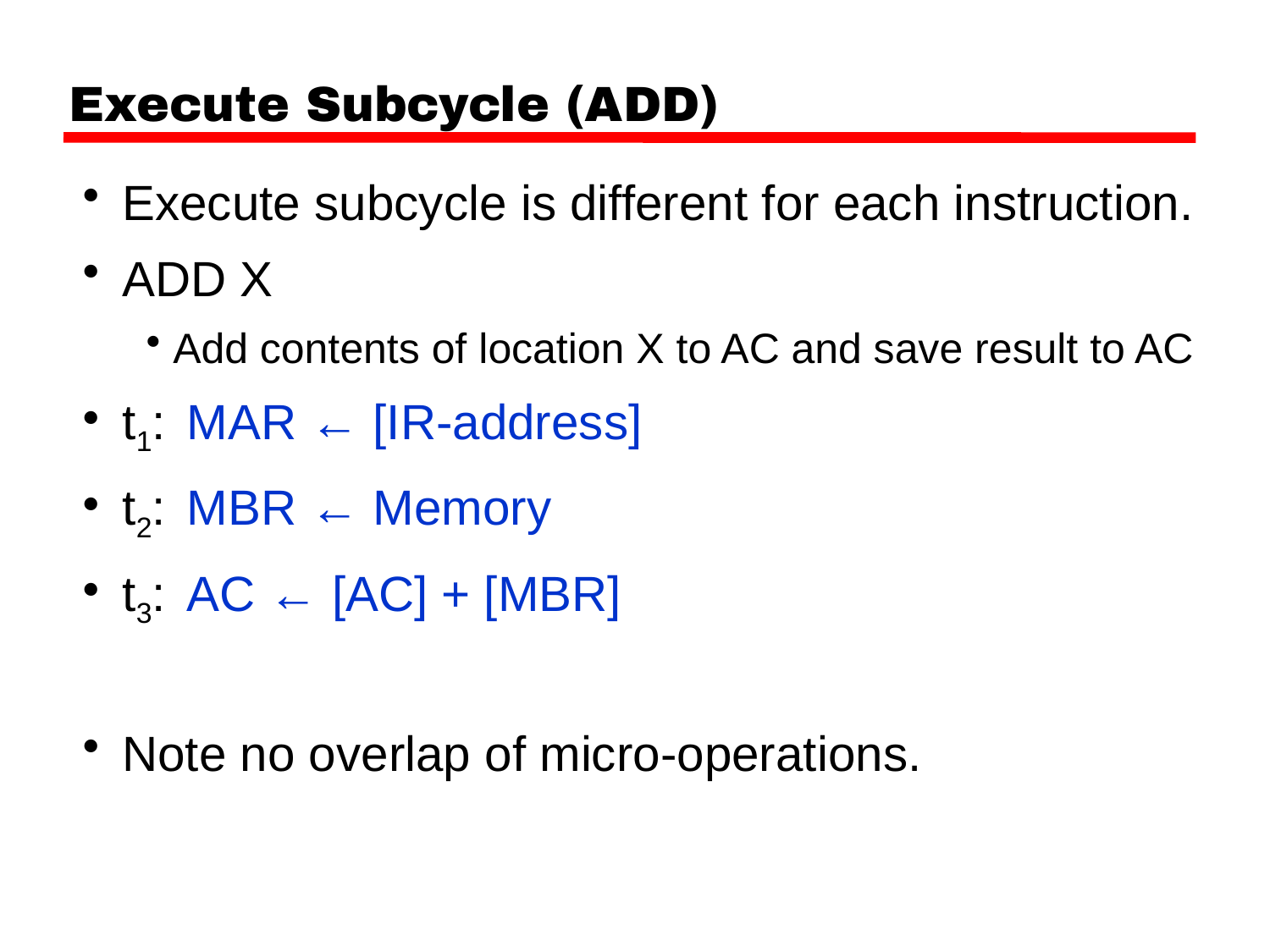

# Execute Subcycle (ADD)
Execute subcycle is different for each instruction.
ADD X
 Add contents of location X to AC and save result to AC
t1:	MAR ← [IR-address]
t2:	MBR ← Memory
t3:	AC ← [AC] + [MBR]

Note no overlap of micro-operations.